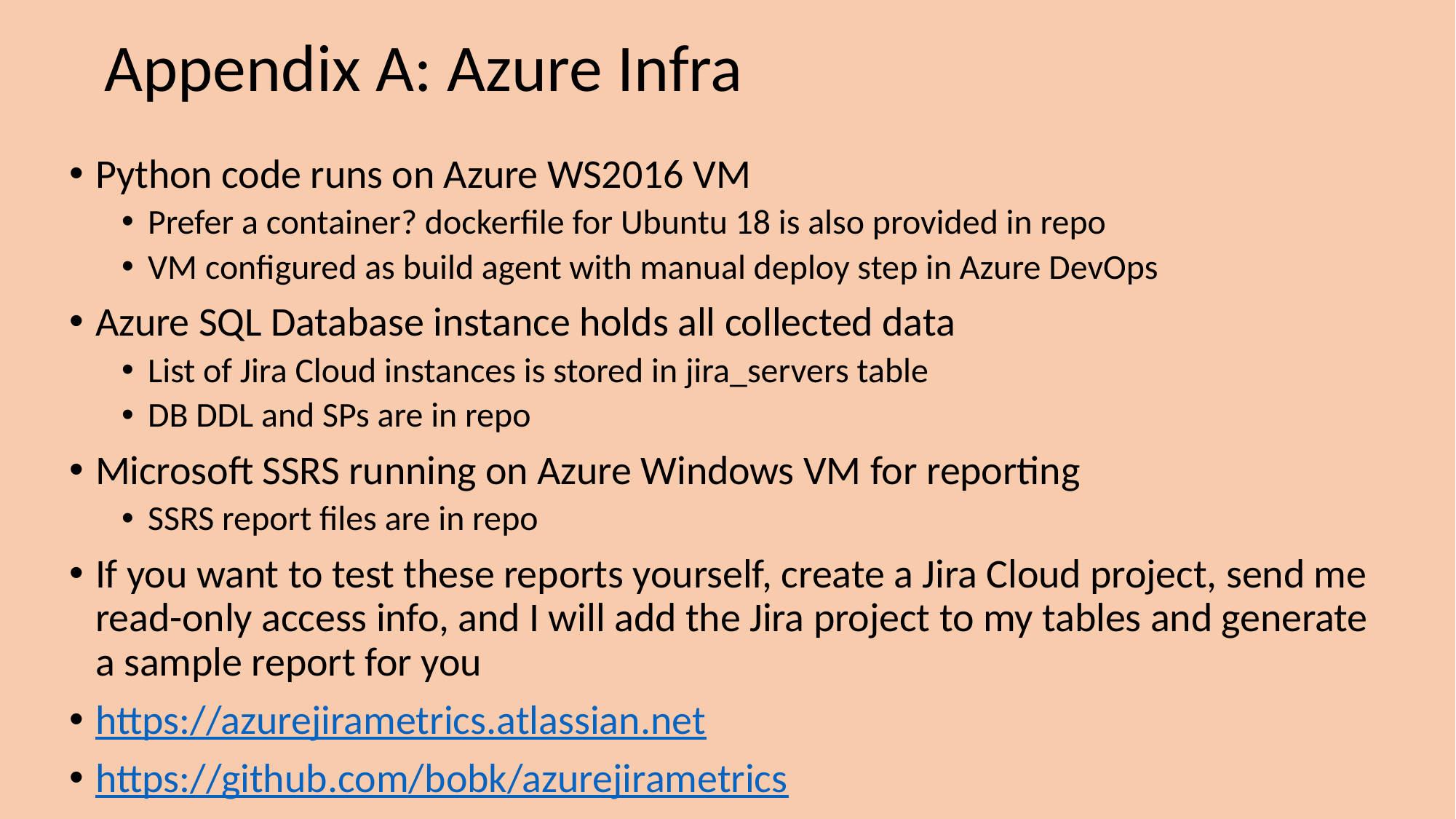

# Appendix A: Azure Infra
Python code runs on Azure WS2016 VM
Prefer a container? dockerfile for Ubuntu 18 is also provided in repo
VM configured as build agent with manual deploy step in Azure DevOps
Azure SQL Database instance holds all collected data
List of Jira Cloud instances is stored in jira_servers table
DB DDL and SPs are in repo
Microsoft SSRS running on Azure Windows VM for reporting
SSRS report files are in repo
If you want to test these reports yourself, create a Jira Cloud project, send me read-only access info, and I will add the Jira project to my tables and generate a sample report for you
https://azurejirametrics.atlassian.net
https://github.com/bobk/azurejirametrics